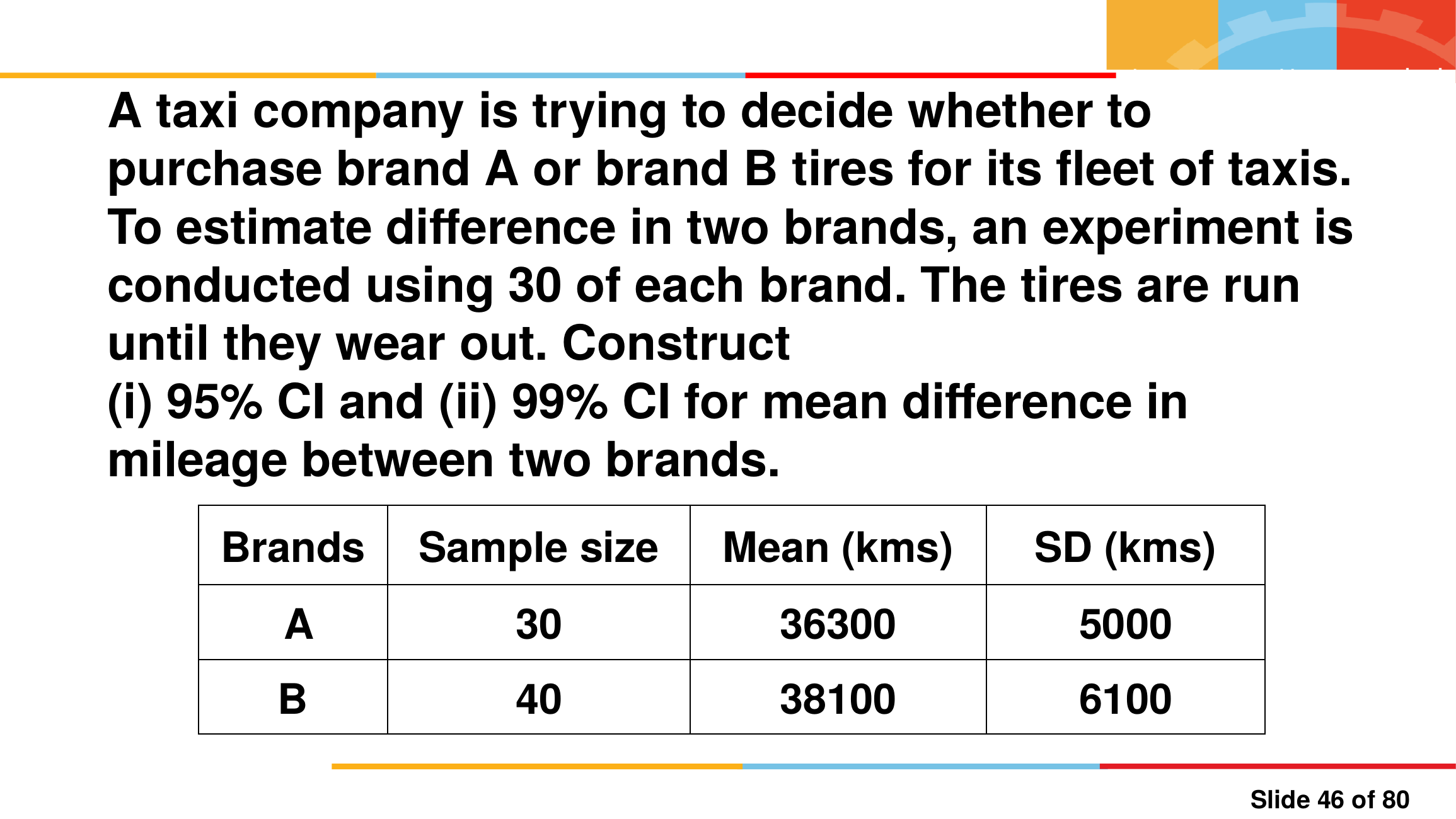

A taxi company is trying to decide whether to purchase brand A or brand B tires for its fleet of taxis. To estimate difference in two brands, an experiment is conducted using 30 of each brand. The tires are run until they wear out. Construct
(i) 95% CI and (ii) 99% CI for mean difference in mileage between two brands.
| Brands | Sample size | Mean (kms) | SD (kms) |
| --- | --- | --- | --- |
| A | 30 | 36300 | 5000 |
| B | 40 | 38100 | 6100 |